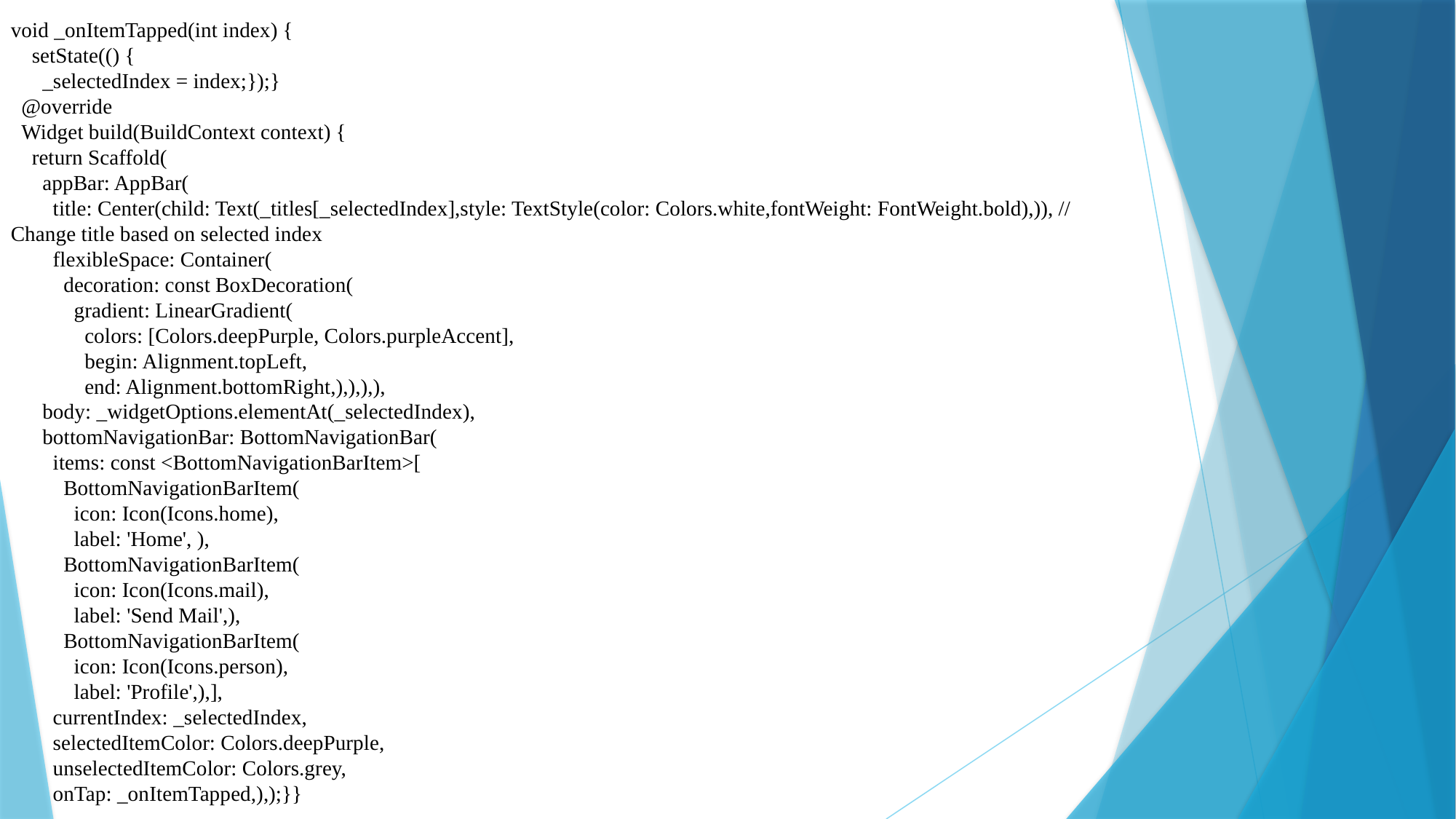

void _onItemTapped(int index) {
    setState(() {
      _selectedIndex = index;});}
  @override
  Widget build(BuildContext context) {
    return Scaffold(
      appBar: AppBar(
        title: Center(child: Text(_titles[_selectedIndex],style: TextStyle(color: Colors.white,fontWeight: FontWeight.bold),)), // Change title based on selected index
        flexibleSpace: Container(
          decoration: const BoxDecoration(
            gradient: LinearGradient(
              colors: [Colors.deepPurple, Colors.purpleAccent],
              begin: Alignment.topLeft,
              end: Alignment.bottomRight,),),),),
      body: _widgetOptions.elementAt(_selectedIndex),
      bottomNavigationBar: BottomNavigationBar(
        items: const <BottomNavigationBarItem>[
          BottomNavigationBarItem(
            icon: Icon(Icons.home),
            label: 'Home', ),
          BottomNavigationBarItem(
            icon: Icon(Icons.mail),
            label: 'Send Mail',),
          BottomNavigationBarItem(
            icon: Icon(Icons.person),
            label: 'Profile',),],
        currentIndex: _selectedIndex,
        selectedItemColor: Colors.deepPurple,
        unselectedItemColor: Colors.grey,
        onTap: _onItemTapped,),);}}